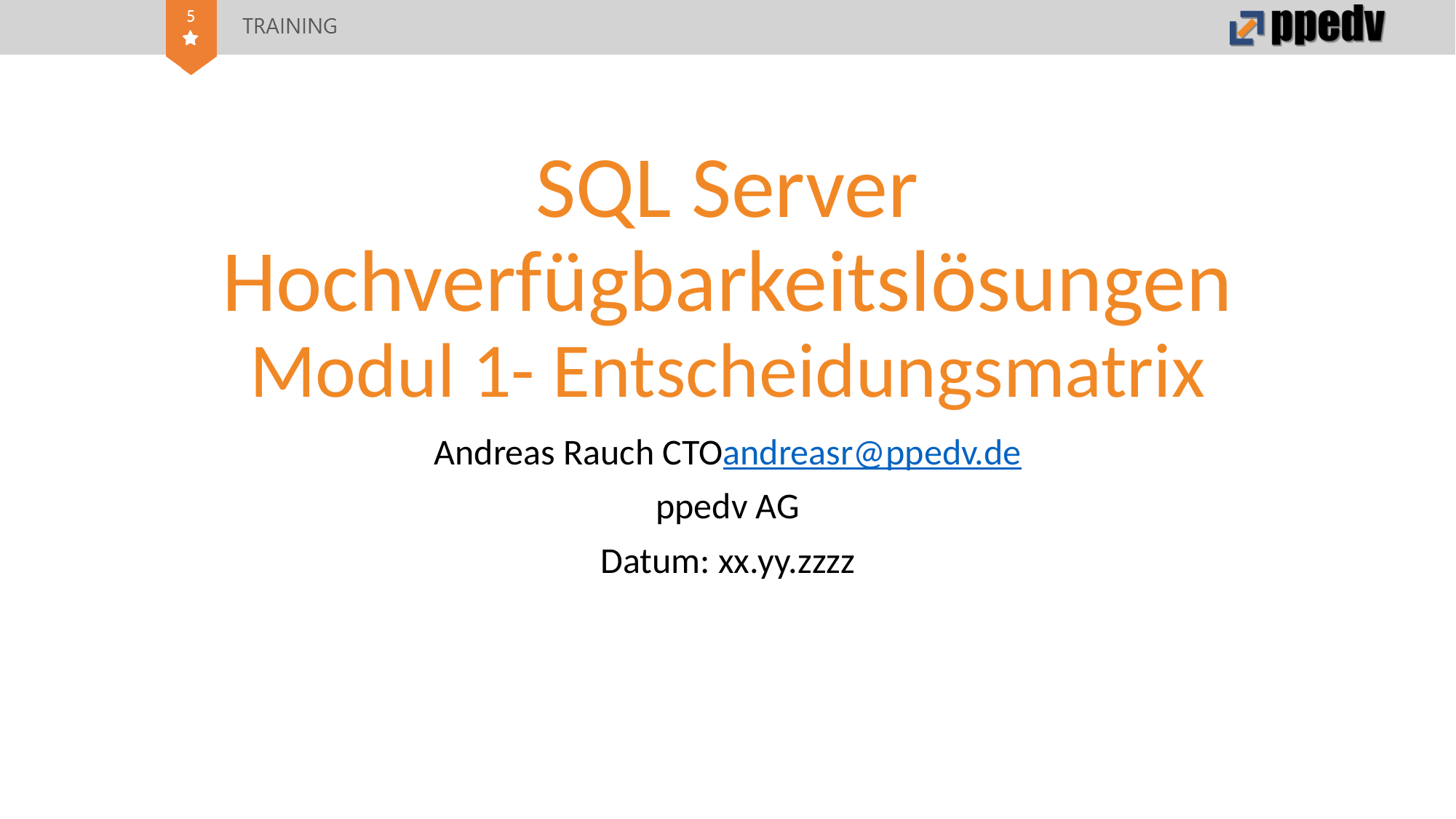

# SQL Server Hochverfügbarkeitslösungen Modul 1- Entscheidungsmatrix
Andreas Rauch CTO
andreasr@ppedv.de
ppedv AG
Datum: xx.yy.zzzz